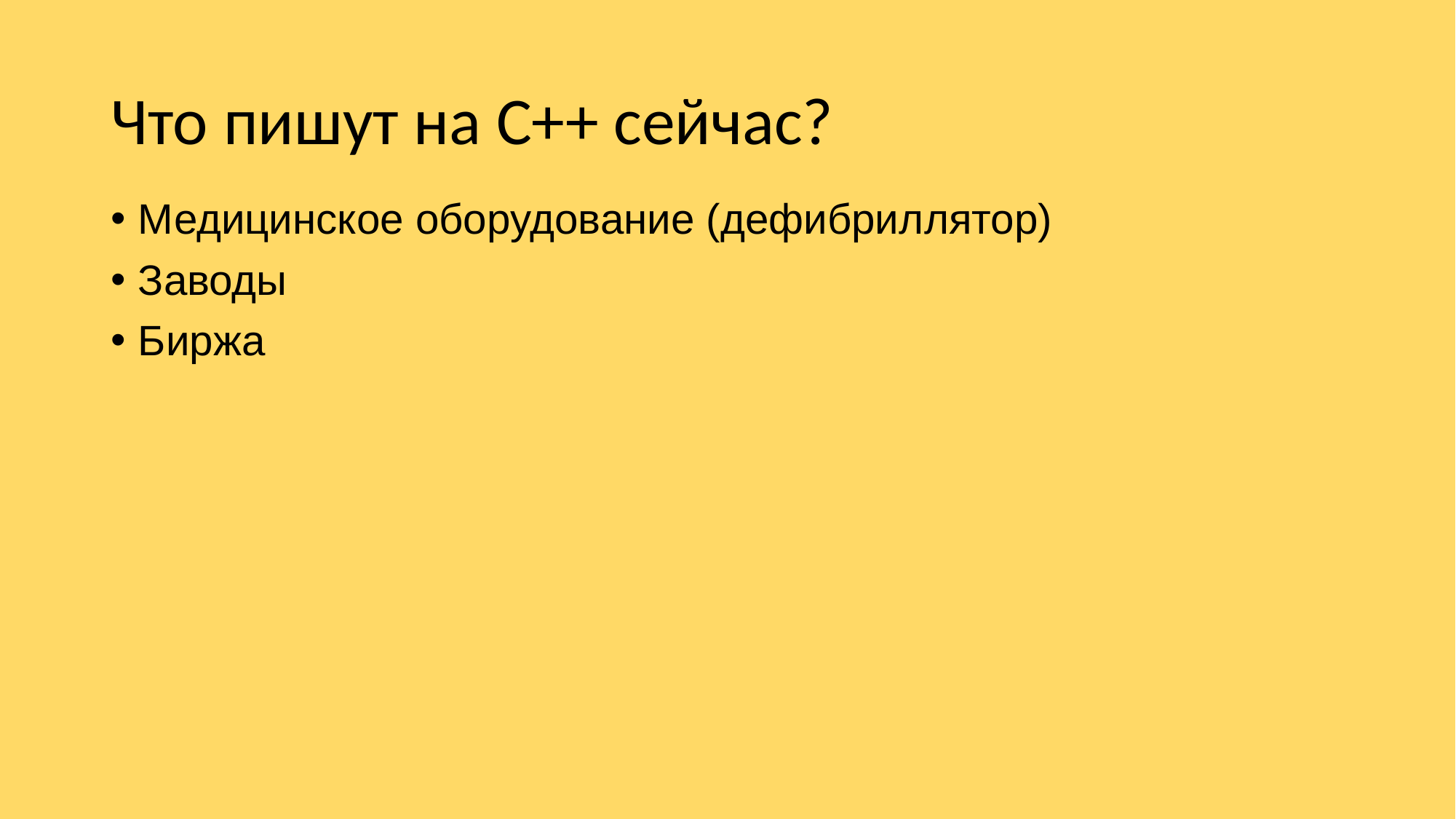

# Что пишут на С++ сейчас?
Медицинское оборудование (дефибриллятор)
Заводы
Биржа